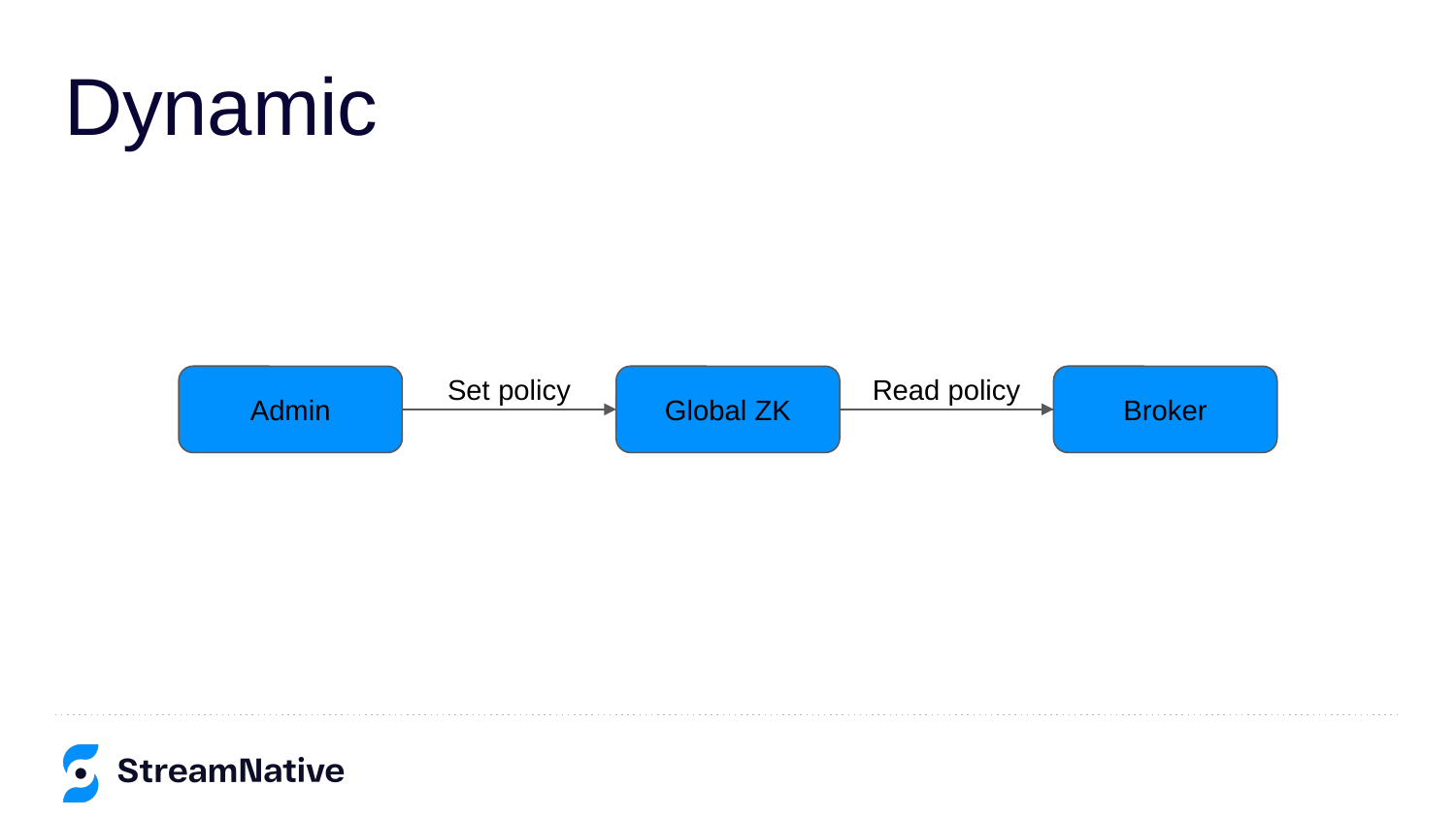

# Dynamic
Set policy
Read policy
Admin
Global ZK
Broker